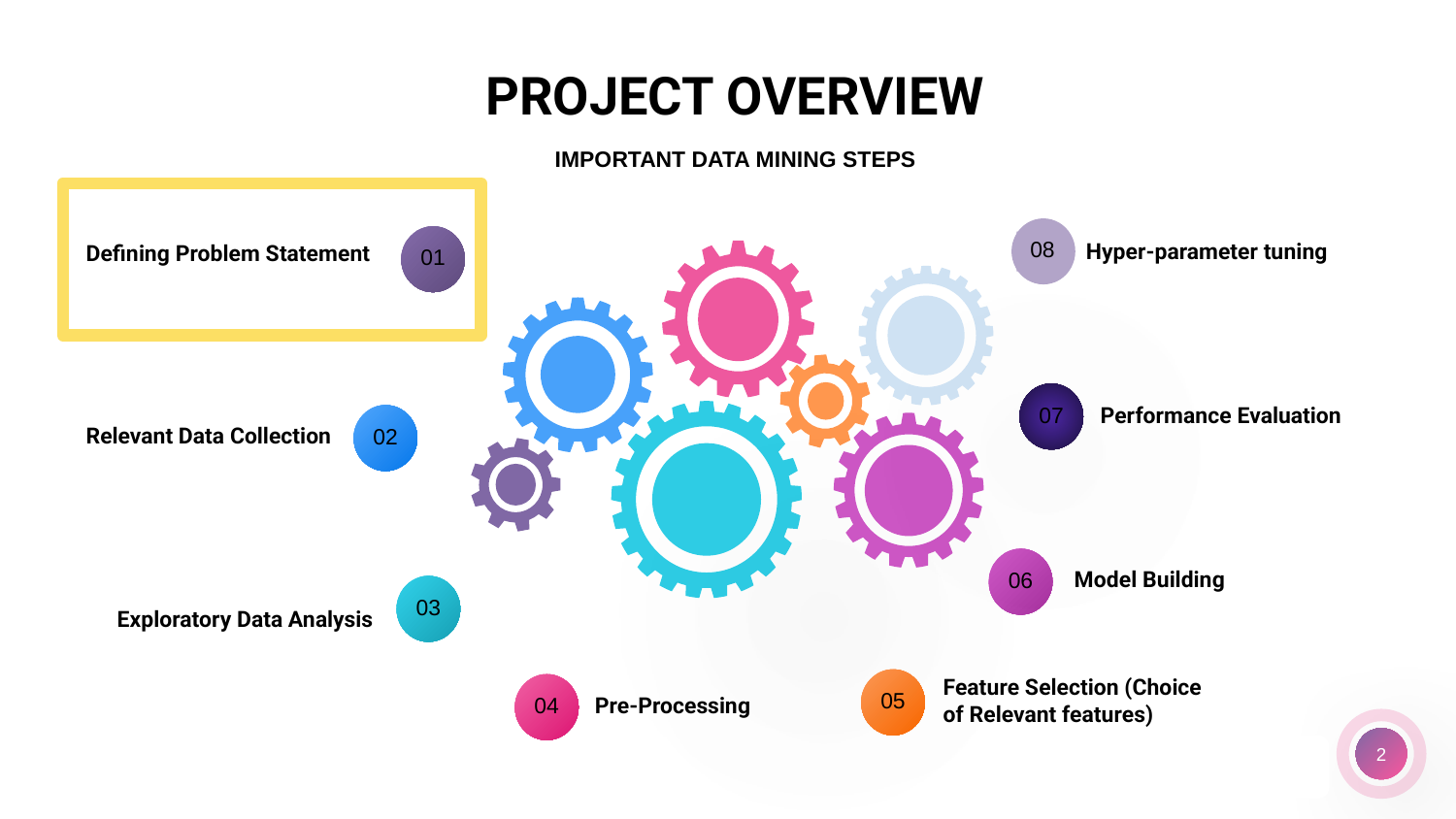

PROJECT OVERVIEW

IMPORTANT DATA MINING STEPS

08

01
Hyper-parameter tuning
Defining Problem Statement

07
Performance Evaluation

02

Relevant Data Collection

06
Model Building

03
Exploratory Data Analysis
Feature Selection (Choice of Relevant features)

05

04
Pre-Processing